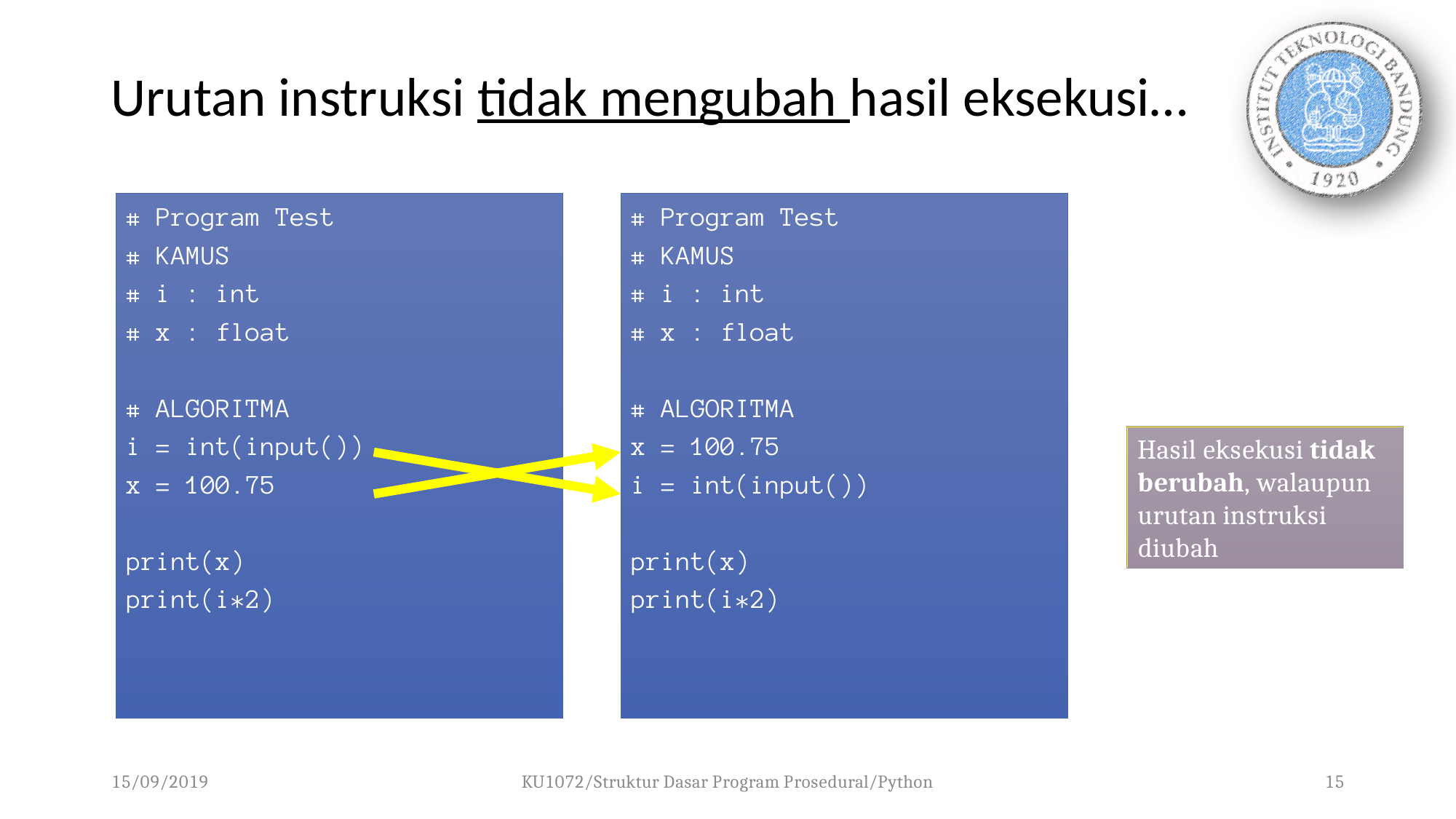

# Urutan instruksi tidak mengubah hasil eksekusi…
# Program Test
# KAMUS
# i : int
# x : float

# ALGORITMA
i = int(input())
x = 100.75

print(x)
print(i*2)

# Program Test
# KAMUS
# i : int
# x : float

# ALGORITMA
x = 100.75
i = int(input())

print(x)
print(i*2)

Hasil eksekusi tidak berubah, walaupun urutan instruksi diubah
15/09/2019
KU1072/Struktur Dasar Program Prosedural/Python
15